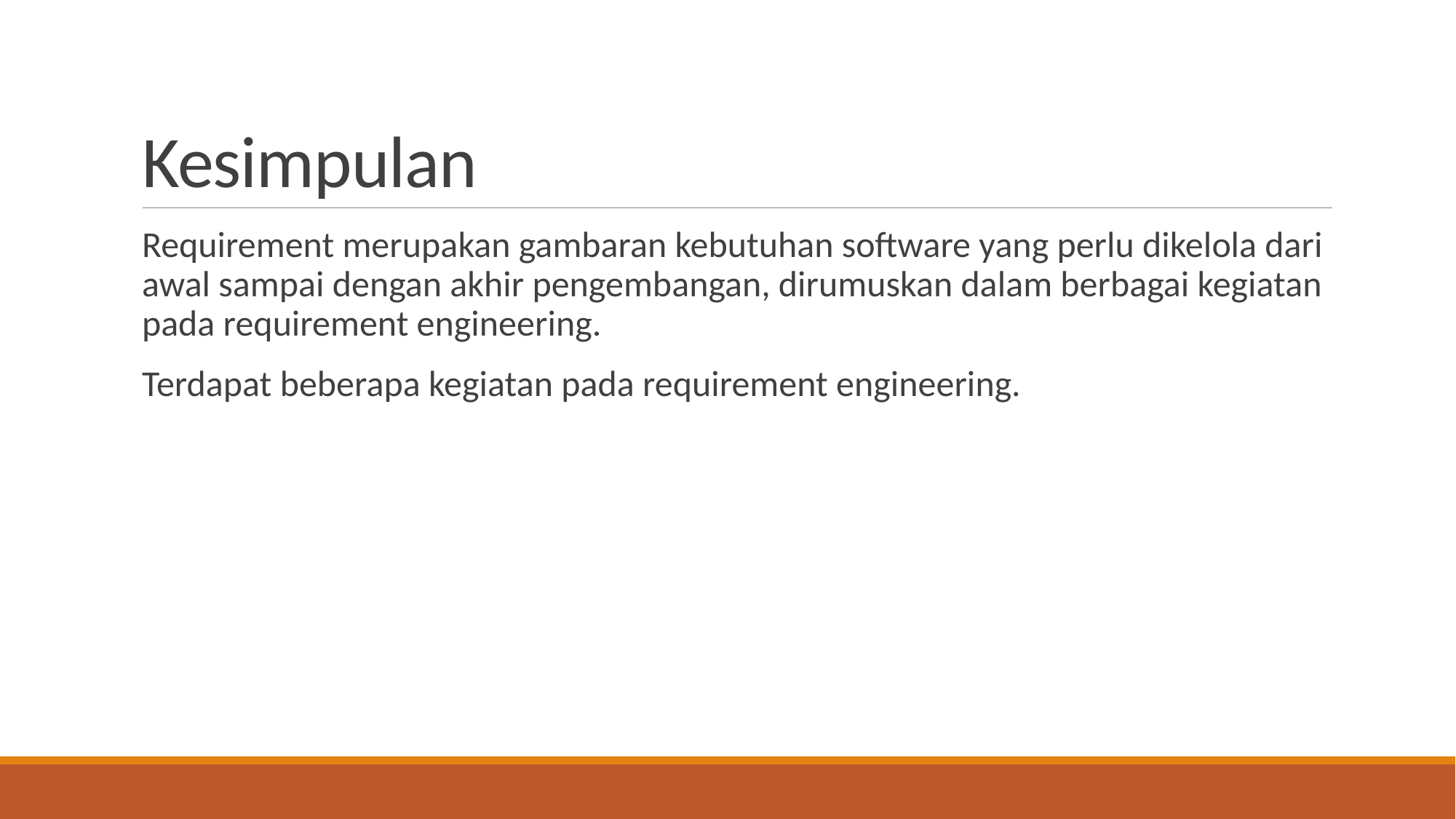

# Kesimpulan
Requirement merupakan gambaran kebutuhan software yang perlu dikelola dari awal sampai dengan akhir pengembangan, dirumuskan dalam berbagai kegiatan pada requirement engineering.
Terdapat beberapa kegiatan pada requirement engineering.